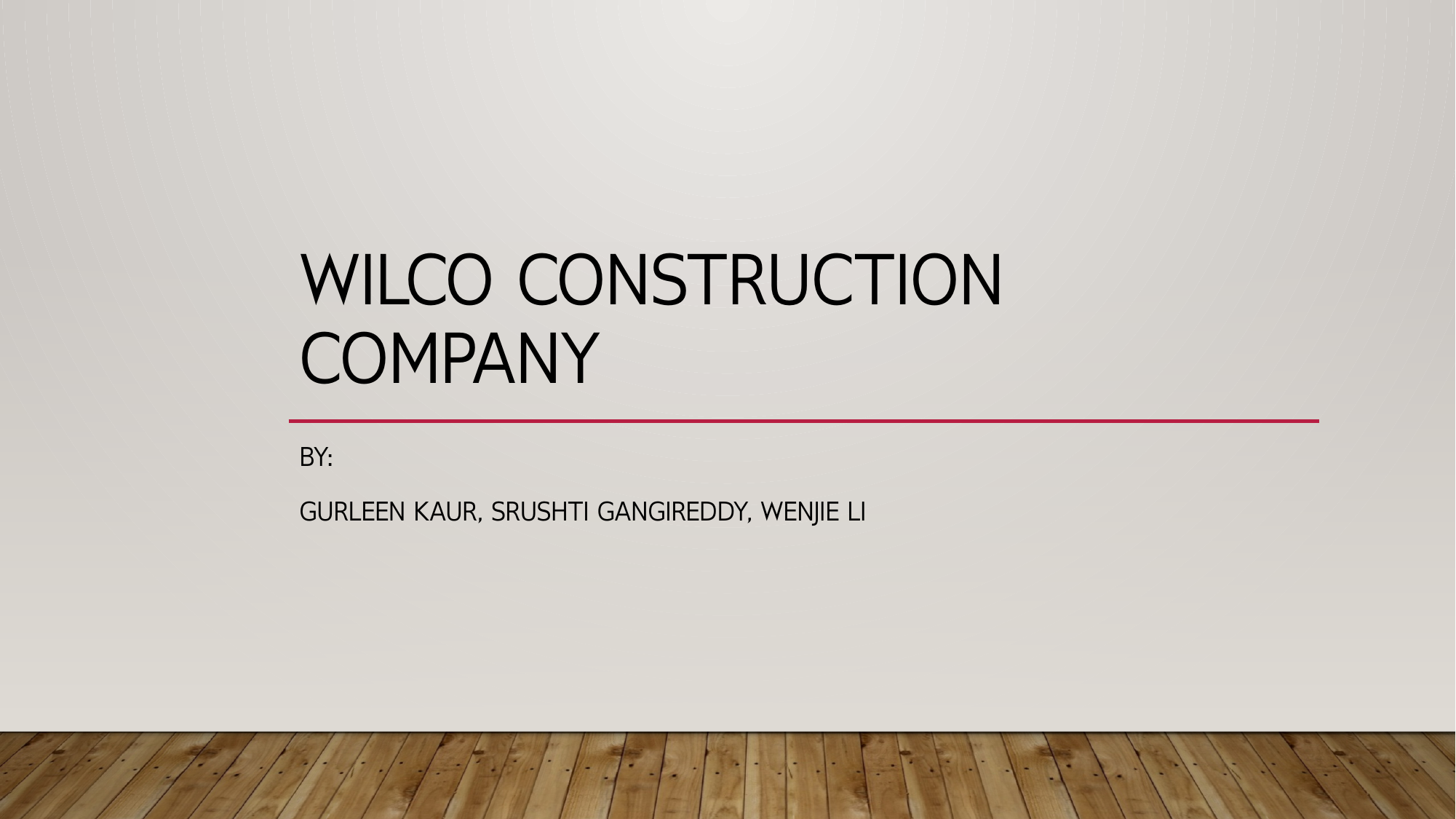

# WILCO construction company
By:
Gurleen kaur, srushti gangireddy, wenjie li